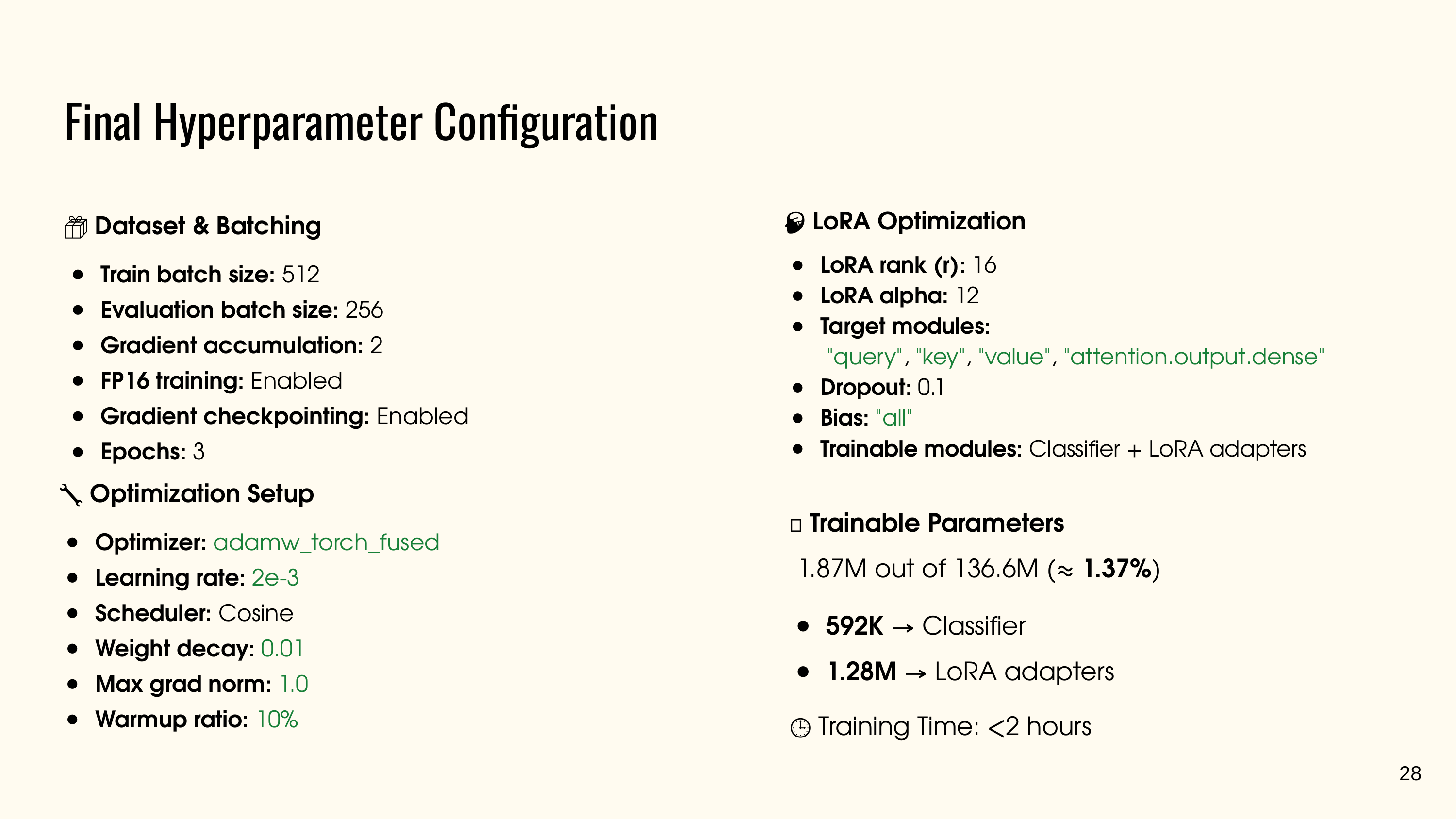

# Final Hyperparameter Configuration
📦 Dataset & Batching
Train batch size: 512
Evaluation batch size: 256
Gradient accumulation: 2
FP16 training: Enabled
Gradient checkpointing: Enabled
Epochs: 3
🧠 LoRA Optimization
LoRA rank (r): 16
LoRA alpha: 12
Target modules:
 "query", "key", "value", "attention.output.dense"
Dropout: 0.1
Bias: "all"
Trainable modules: Classifier + LoRA adapters
🔧 Optimization Setup
Optimizer: adamw_torch_fused
Learning rate: 2e-3
Scheduler: Cosine
Weight decay: 0.01
Max grad norm: 1.0
Warmup ratio: 10%
🧮 Trainable Parameters
 1.87M out of 136.6M (≈ 1.37%)
592K → Classifier
1.28M → LoRA adapters
🕒 Training Time: <2 hours
28